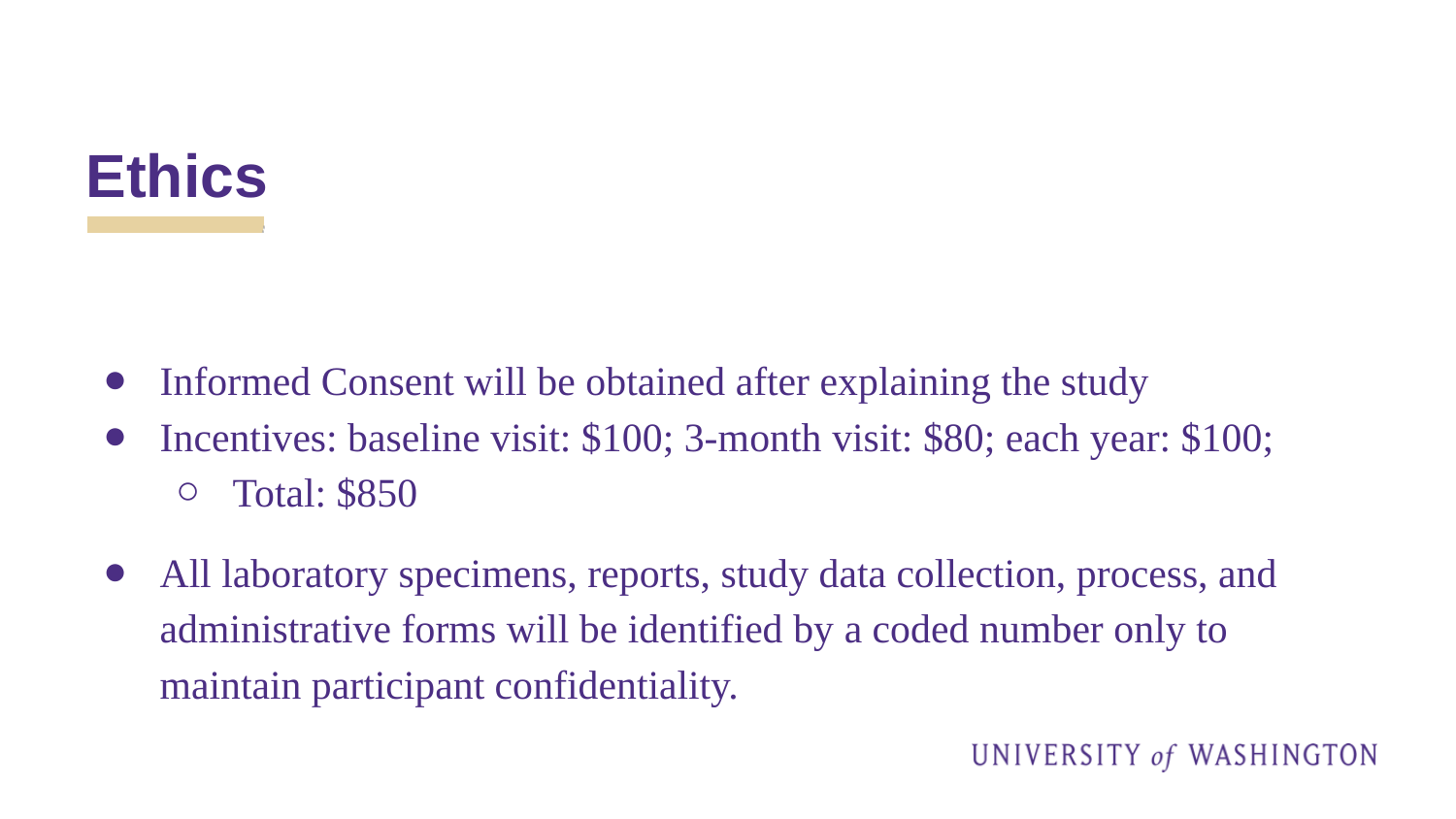

# Ethics

Informed Consent will be obtained after explaining the study
Incentives: baseline visit: $100; 3-month visit: $80; each year: $100;
Total: $850
All laboratory specimens, reports, study data collection, process, and administrative forms will be identified by a coded number only to maintain participant confidentiality.